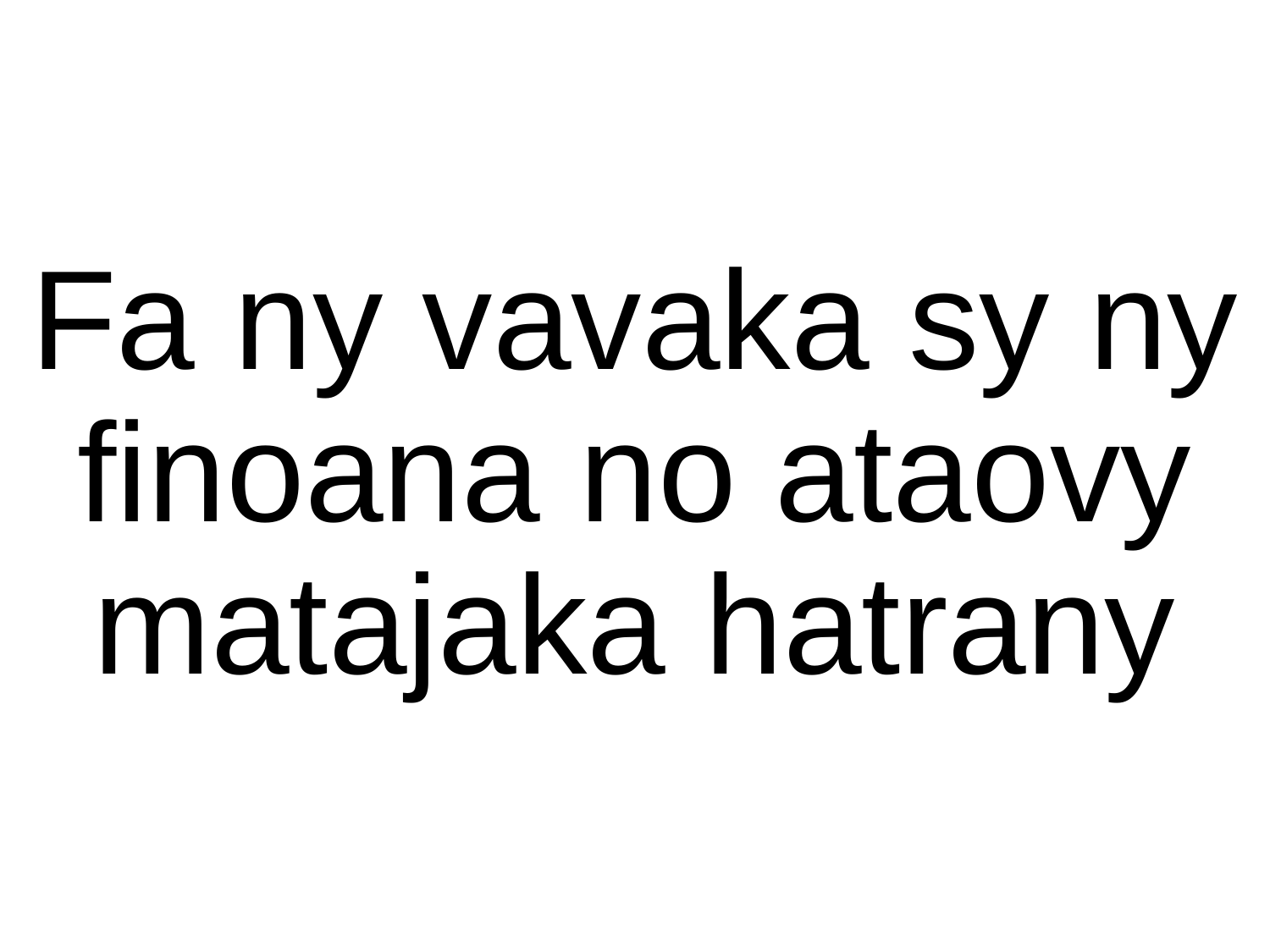

Fa ny vavaka sy ny finoana no ataovy matajaka hatrany